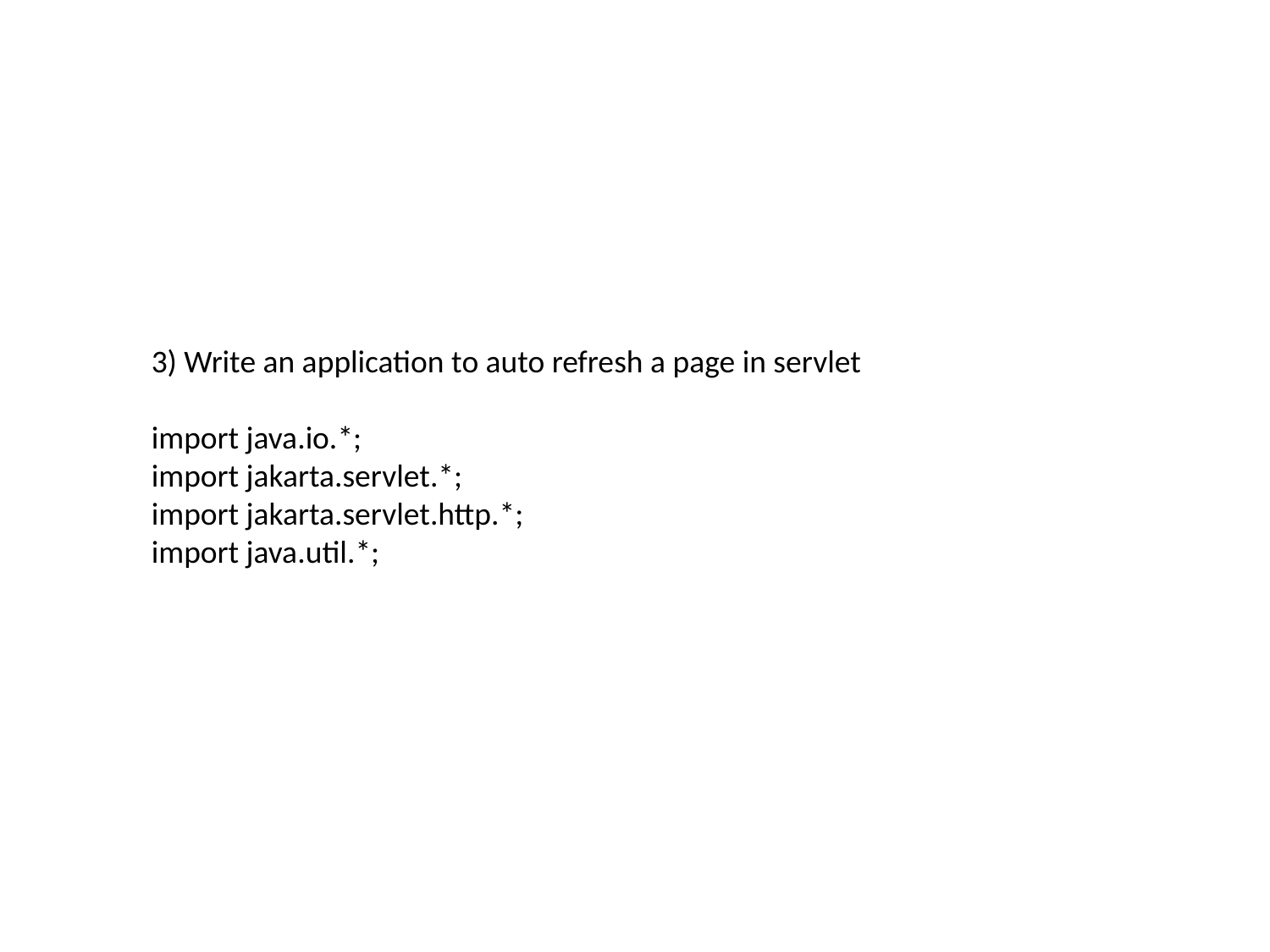

3) Write an application to auto refresh a page in servlet

import java.io.*;
import jakarta.servlet.*;
import jakarta.servlet.http.*;
import java.util.*;